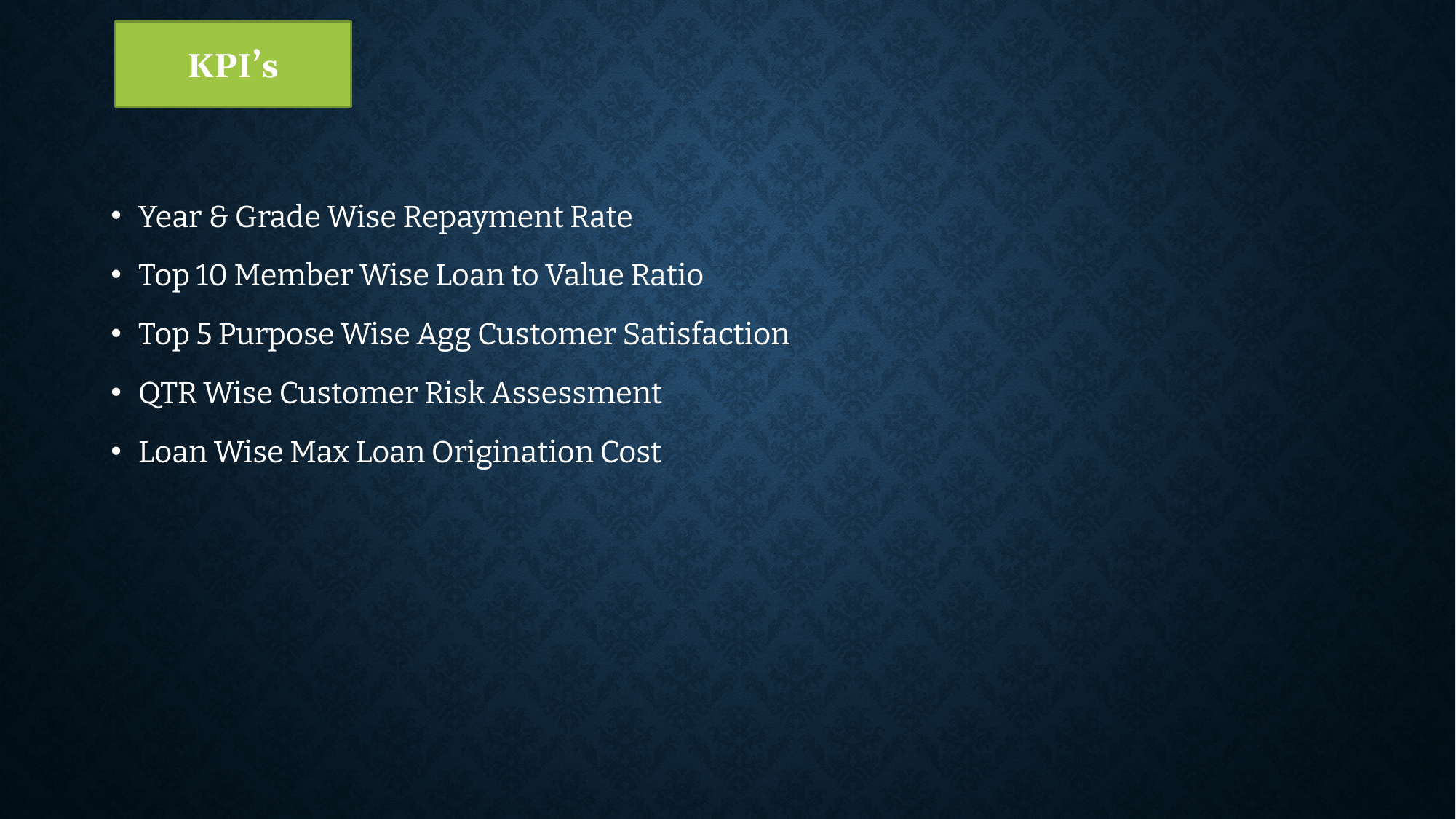

KPI’s

Year & Grade Wise Repayment Rate
Top 10 Member Wise Loan to Value Ratio
Top 5 Purpose Wise Agg Customer Satisfaction
QTR Wise Customer Risk Assessment
Loan Wise Max Loan Origination Cost